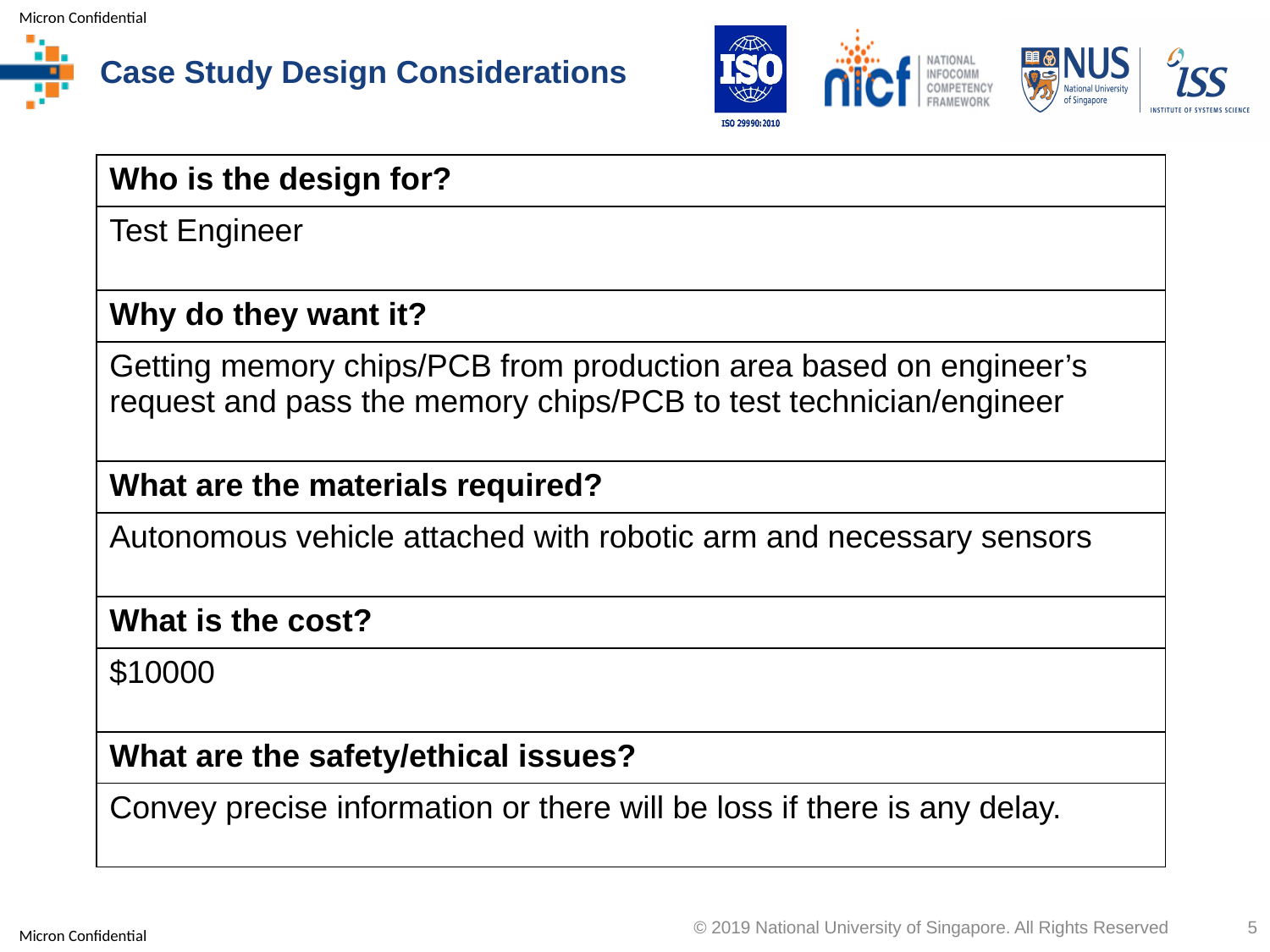

# Case Study Design Considerations
| Who is the design for? |
| --- |
| Test Engineer |
| Why do they want it? |
| Getting memory chips/PCB from production area based on engineer’s request and pass the memory chips/PCB to test technician/engineer |
| What are the materials required? |
| Autonomous vehicle attached with robotic arm and necessary sensors |
| What is the cost? |
| $10000 |
| What are the safety/ethical issues? |
| Convey precise information or there will be loss if there is any delay. |
© 2019 National University of Singapore. All Rights Reserved
5